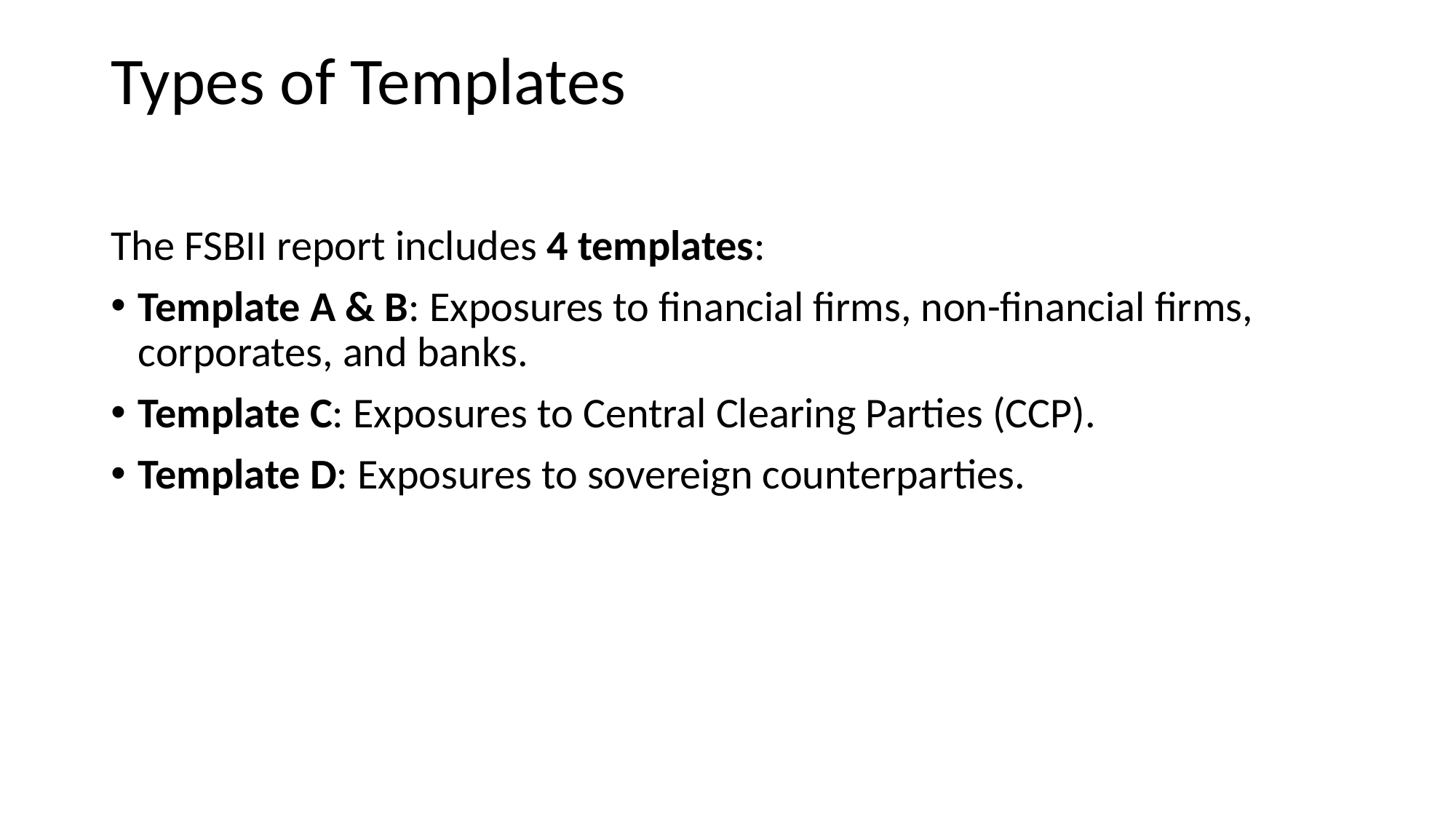

# Types of Templates
The FSBII report includes 4 templates:
Template A & B: Exposures to financial firms, non-financial firms, corporates, and banks.
Template C: Exposures to Central Clearing Parties (CCP).
Template D: Exposures to sovereign counterparties.